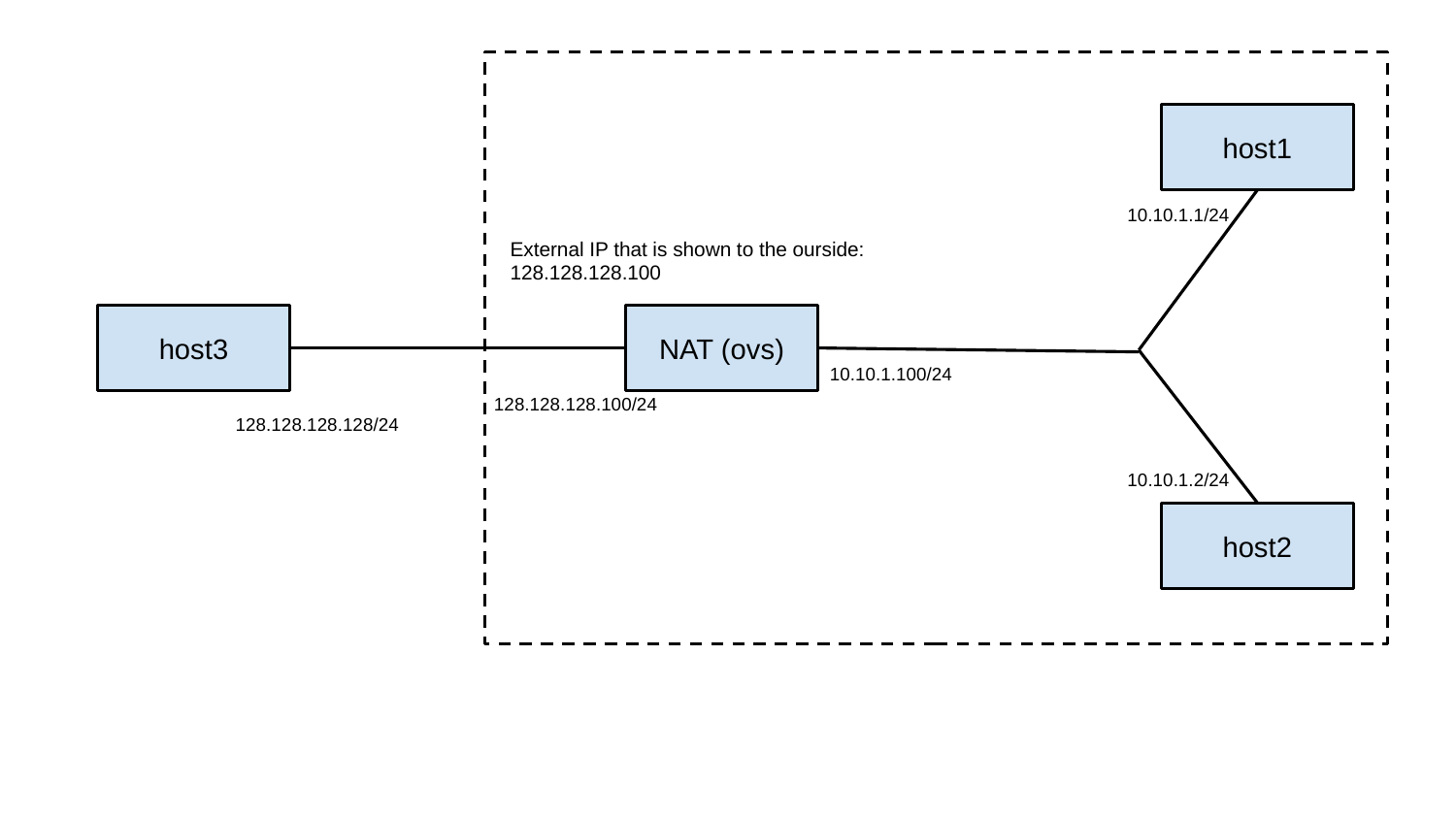

host1
10.10.1.1/24
External IP that is shown to the ourside: 128.128.128.100
host3
NAT (ovs)
10.10.1.100/24
128.128.128.100/24
128.128.128.128/24
10.10.1.2/24
host2